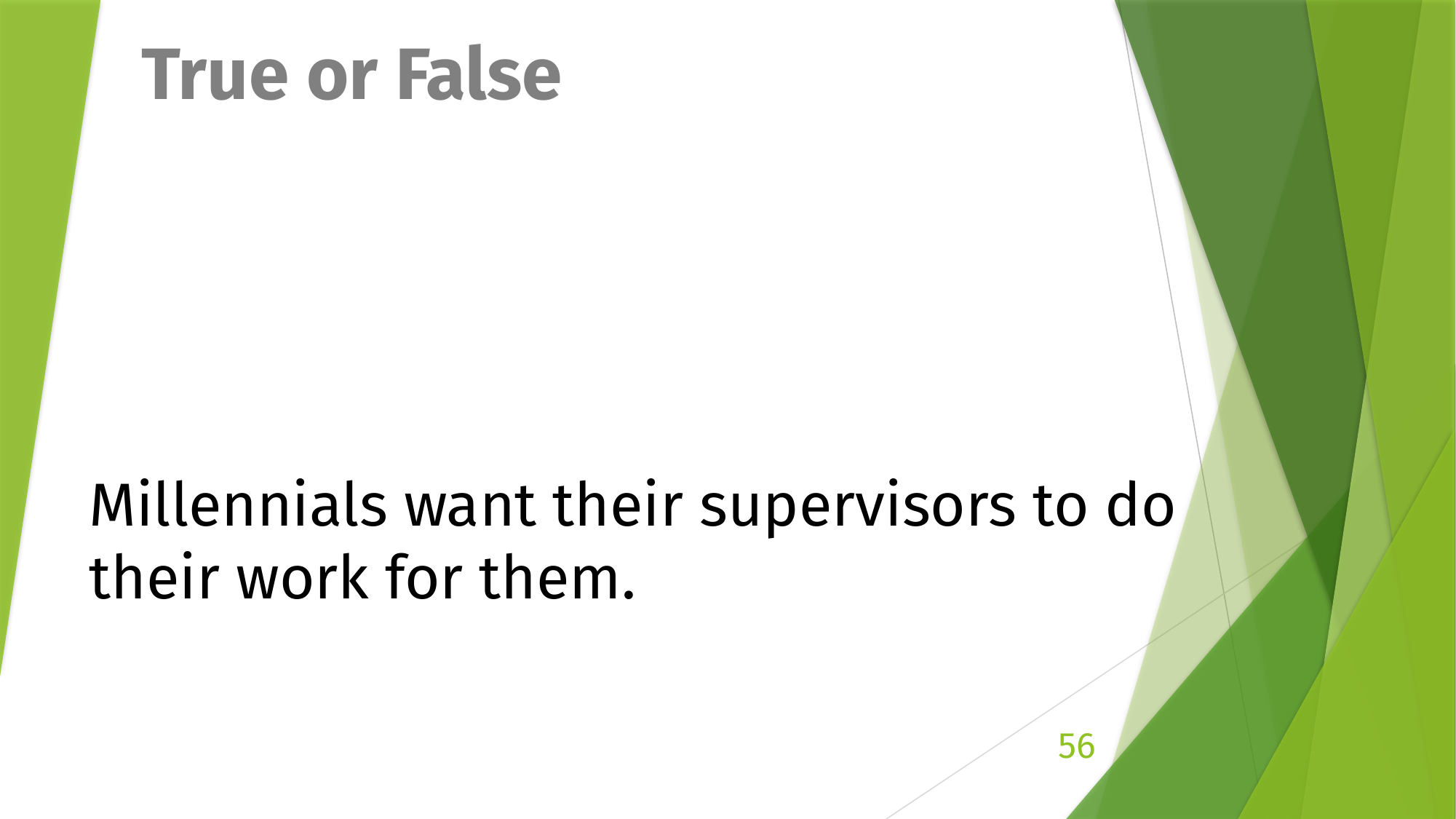

True or False
Millennials want their supervisors to do their work for them.
56